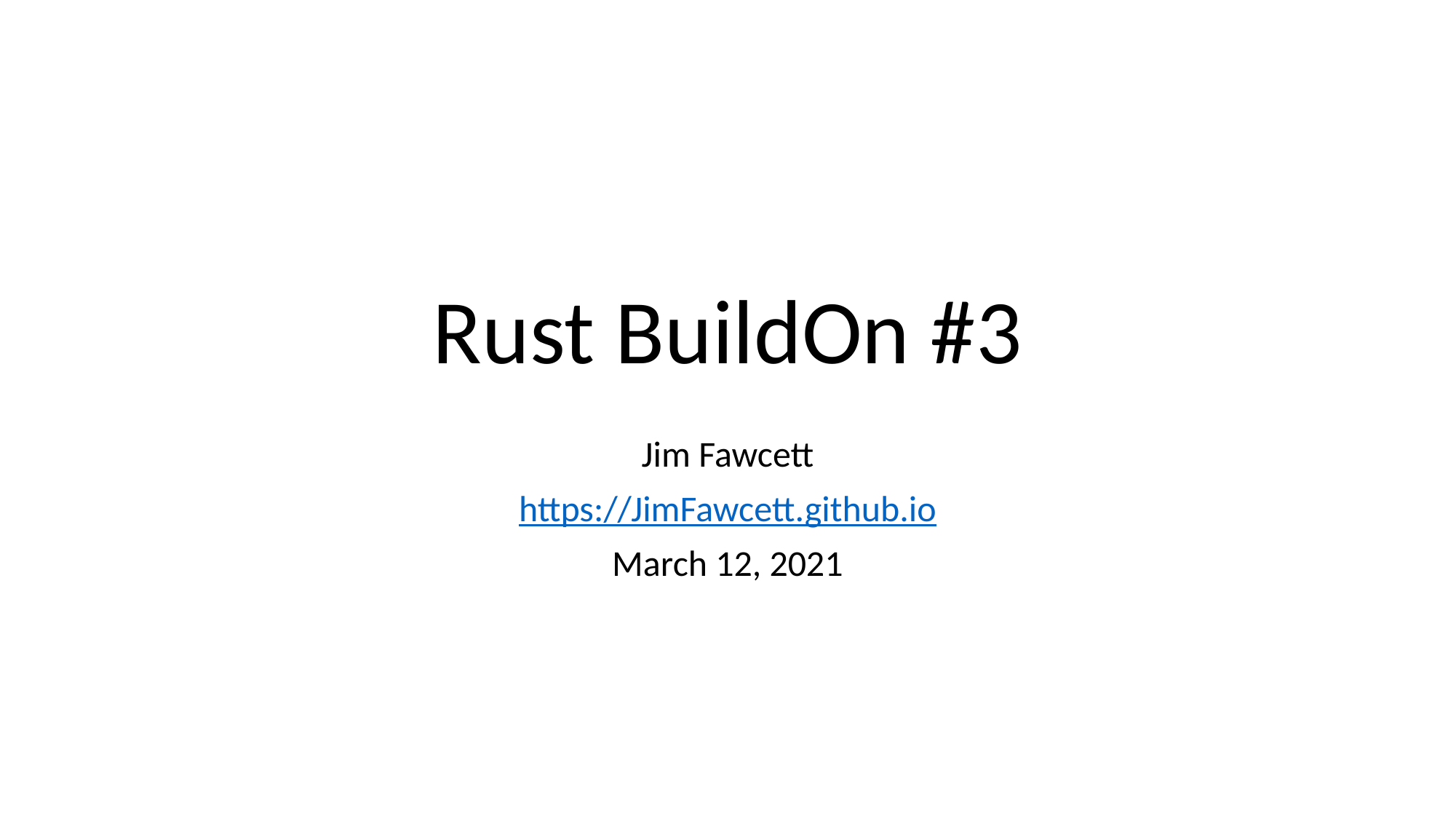

# Rust BuildOn #3
Jim Fawcett
https://JimFawcett.github.io
March 12, 2021